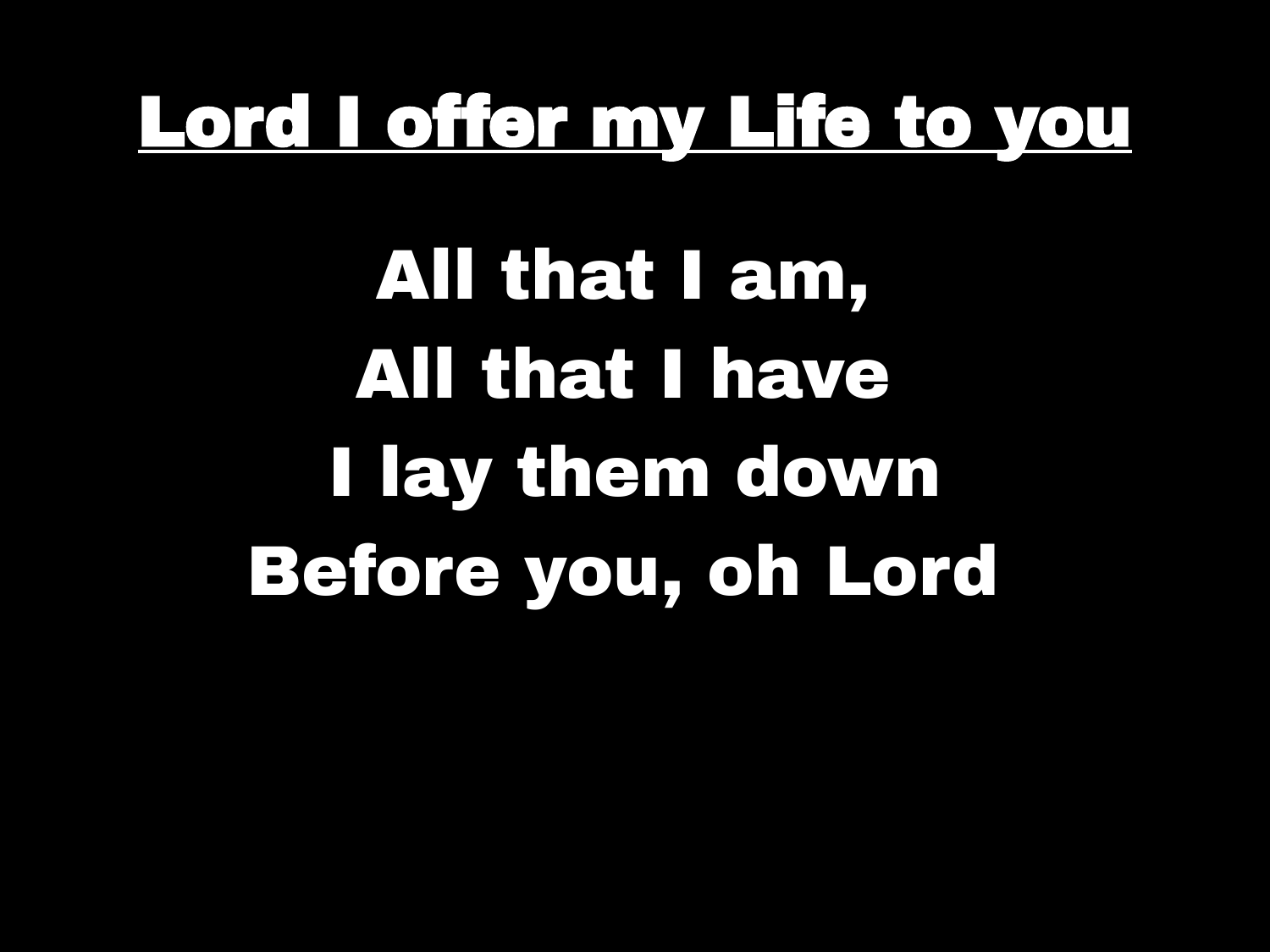

# Lord I offer my Life to you
All that I am,
All that I have
I lay them down
Before you, oh Lord